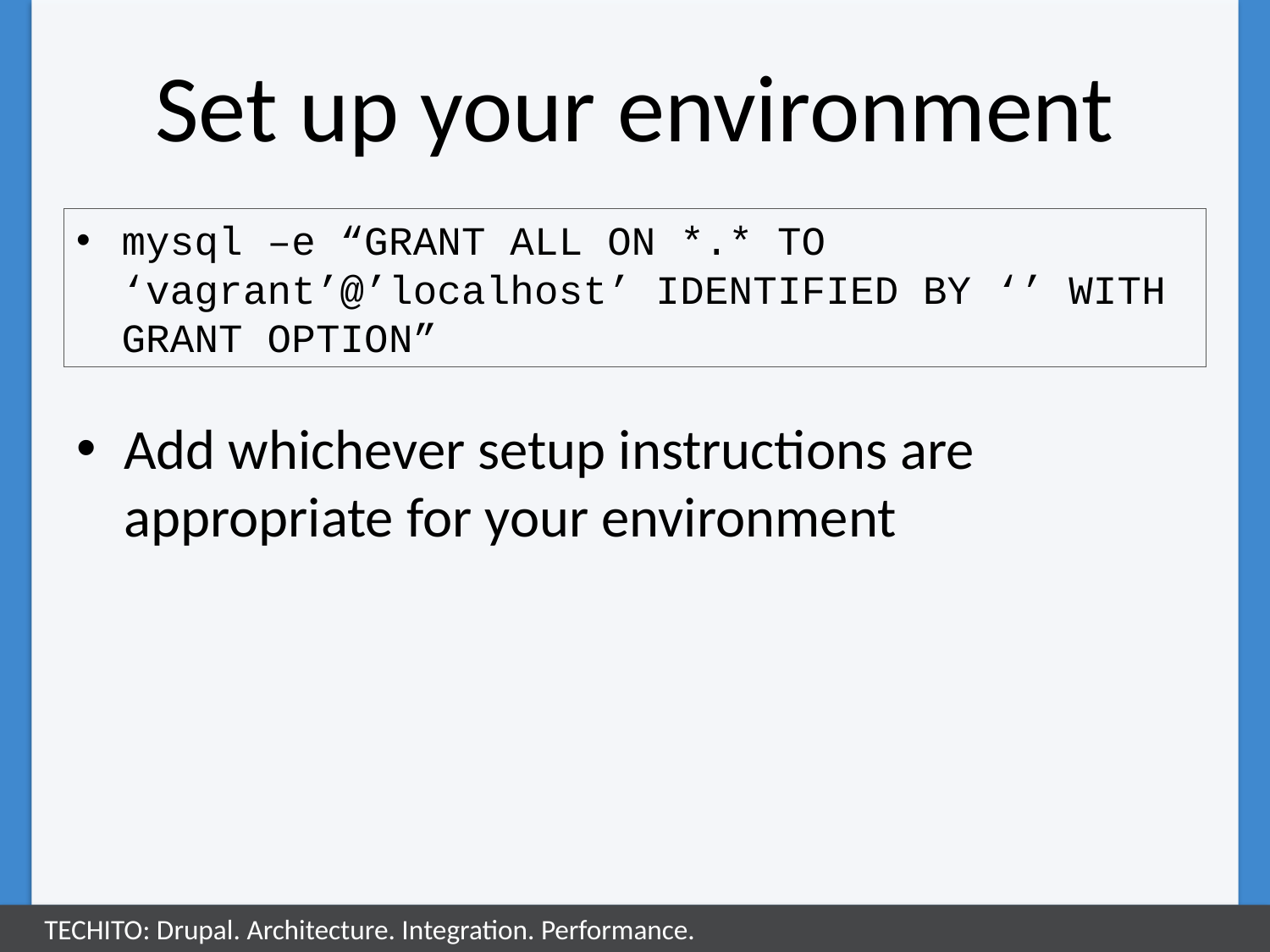

# Set up your environment
mysql –e “GRANT ALL ON *.* TO ‘vagrant’@’localhost’ IDENTIFIED BY ‘’ WITH GRANT OPTION”
Add whichever setup instructions are appropriate for your environment